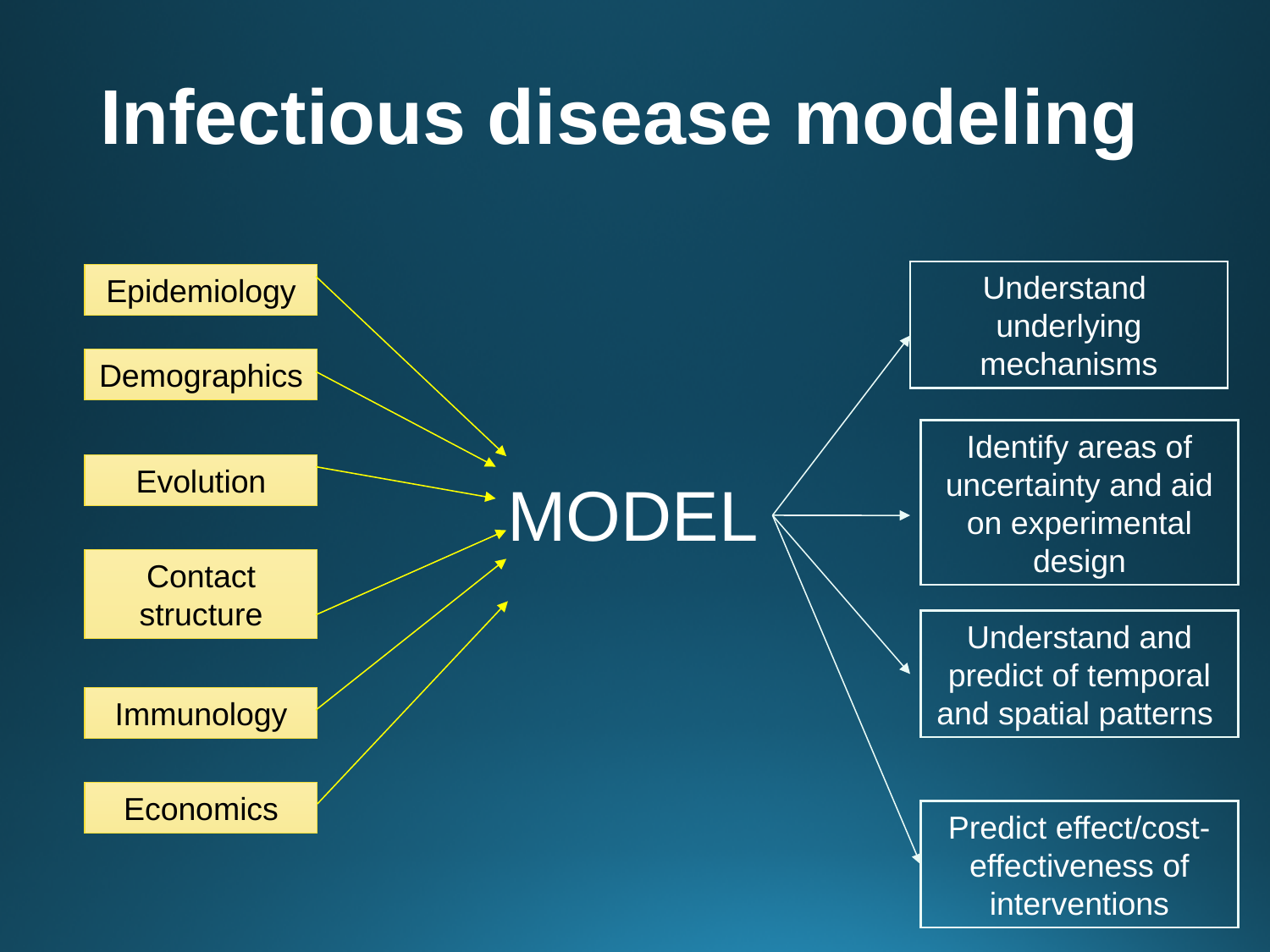

# Infectious disease modeling
Understand  underlying mechanisms

Identify areas of uncertainty and aid on experimental design

Understand and predict of temporal and spatial patterns
Predict effect/cost-effectiveness of interventions
Epidemiology
Demographics
Evolution
Contact structure
Immunology
Economics

MODEL